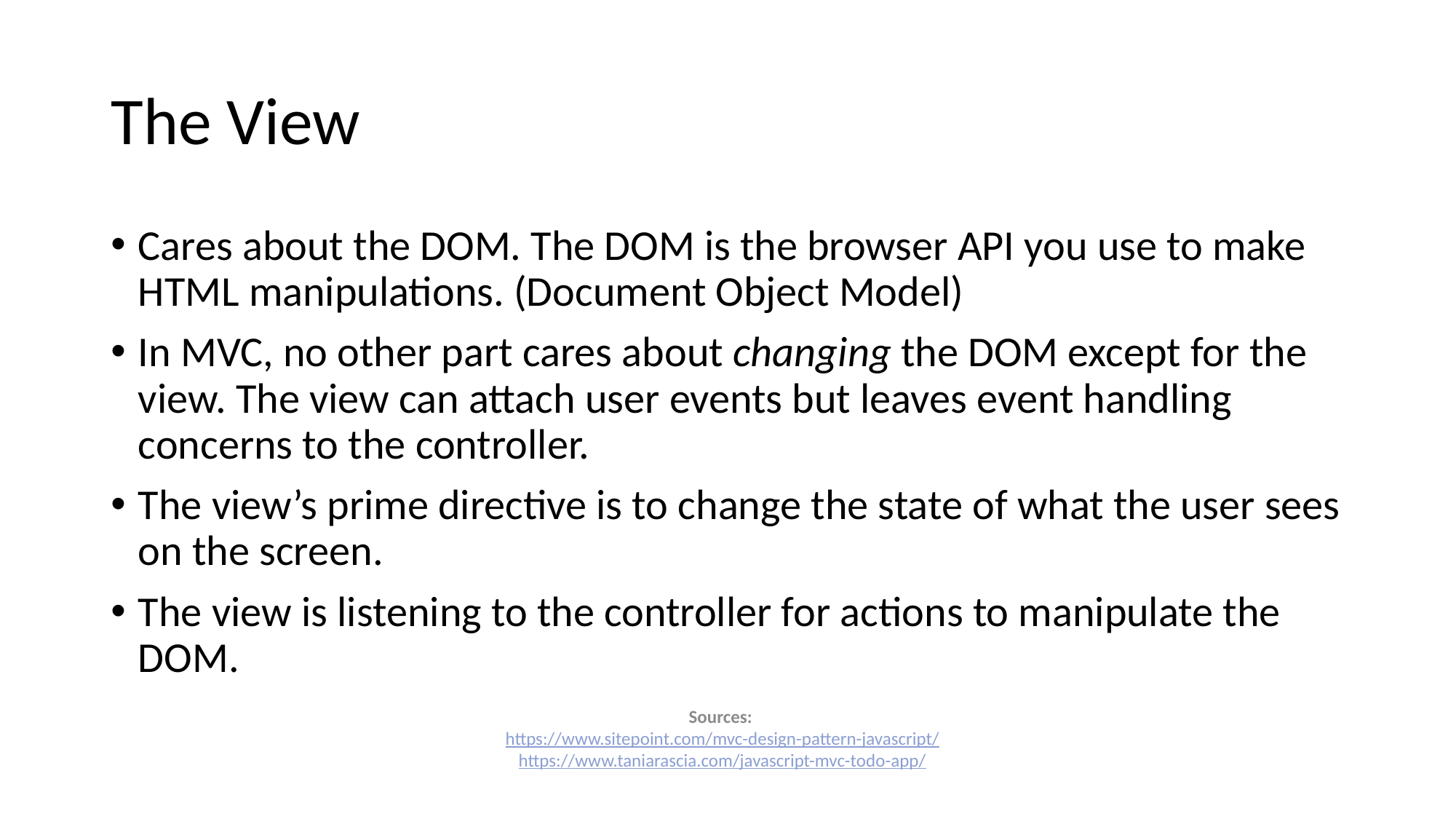

# The View
Cares about the DOM. The DOM is the browser API you use to make HTML manipulations. (Document Object Model)
In MVC, no other part cares about changing the DOM except for the view. The view can attach user events but leaves event handling concerns to the controller.
The view’s prime directive is to change the state of what the user sees on the screen.
The view is listening to the controller for actions to manipulate the DOM.
Sources:
https://www.sitepoint.com/mvc-design-pattern-javascript/
https://www.taniarascia.com/javascript-mvc-todo-app/